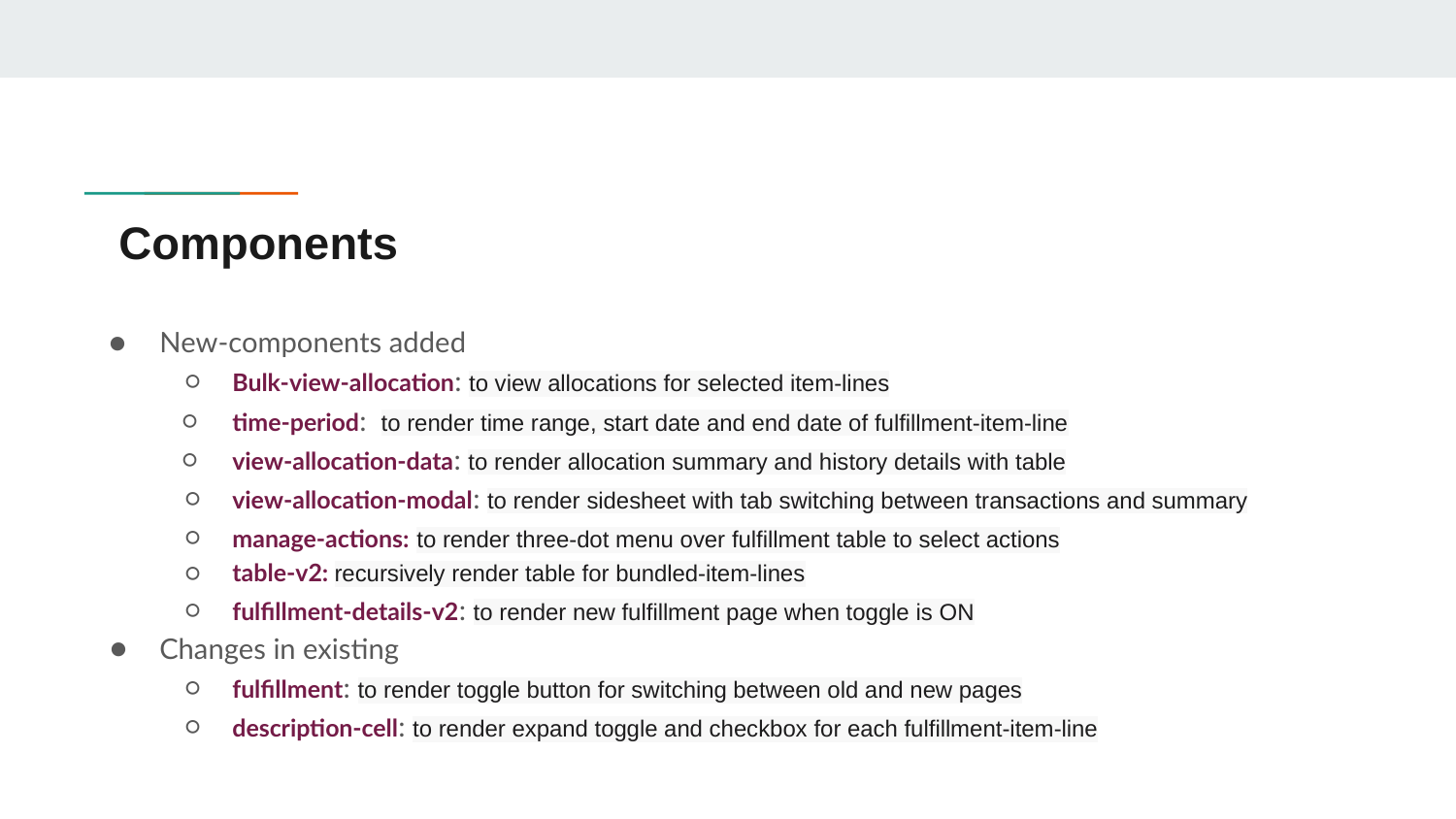

# Components
New-components added
Bulk-view-allocation: to view allocations for selected item-lines
time-period:  to render time range, start date and end date of fulfillment-item-line
view-allocation-data: to render allocation summary and history details with table
view-allocation-modal: to render sidesheet with tab switching between transactions and summary
manage-actions: to render three-dot menu over fulfillment table to select actions
table-v2: recursively render table for bundled-item-lines
fulfillment-details-v2: to render new fulfillment page when toggle is ON
Changes in existing
fulfillment: to render toggle button for switching between old and new pages
description-cell: to render expand toggle and checkbox for each fulfillment-item-line